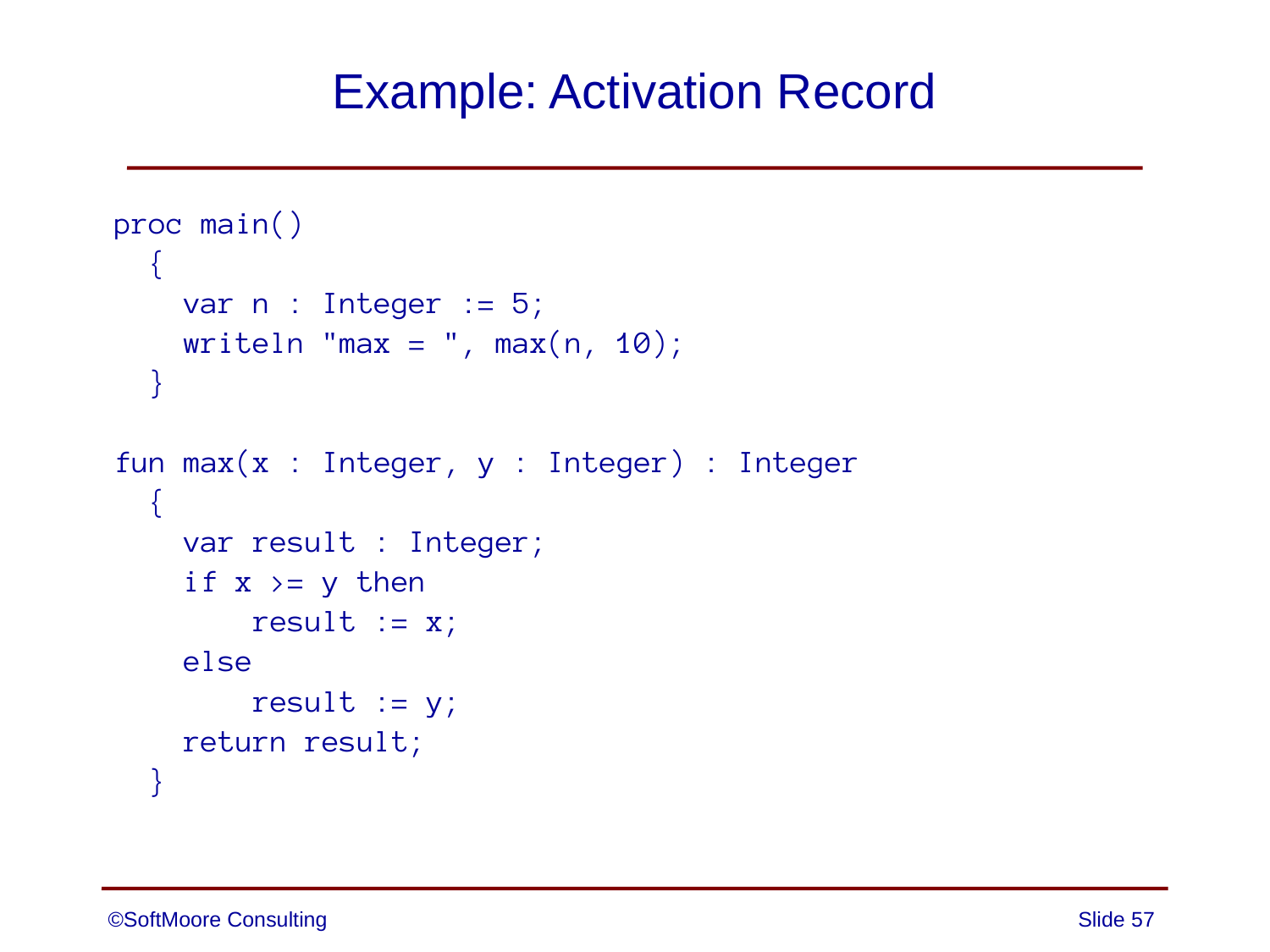

# Example: Activation Record
proc main()
  {
    var n : Integer := 5;
    writeln "max = ", max(n, 10);
  }

fun max(x : Integer, y : Integer) : Integer
  {
    var result : Integer;
    if x >= y then
        result := x;
    else
        result := y;
    return result;
  }
©SoftMoore Consulting
Slide 57